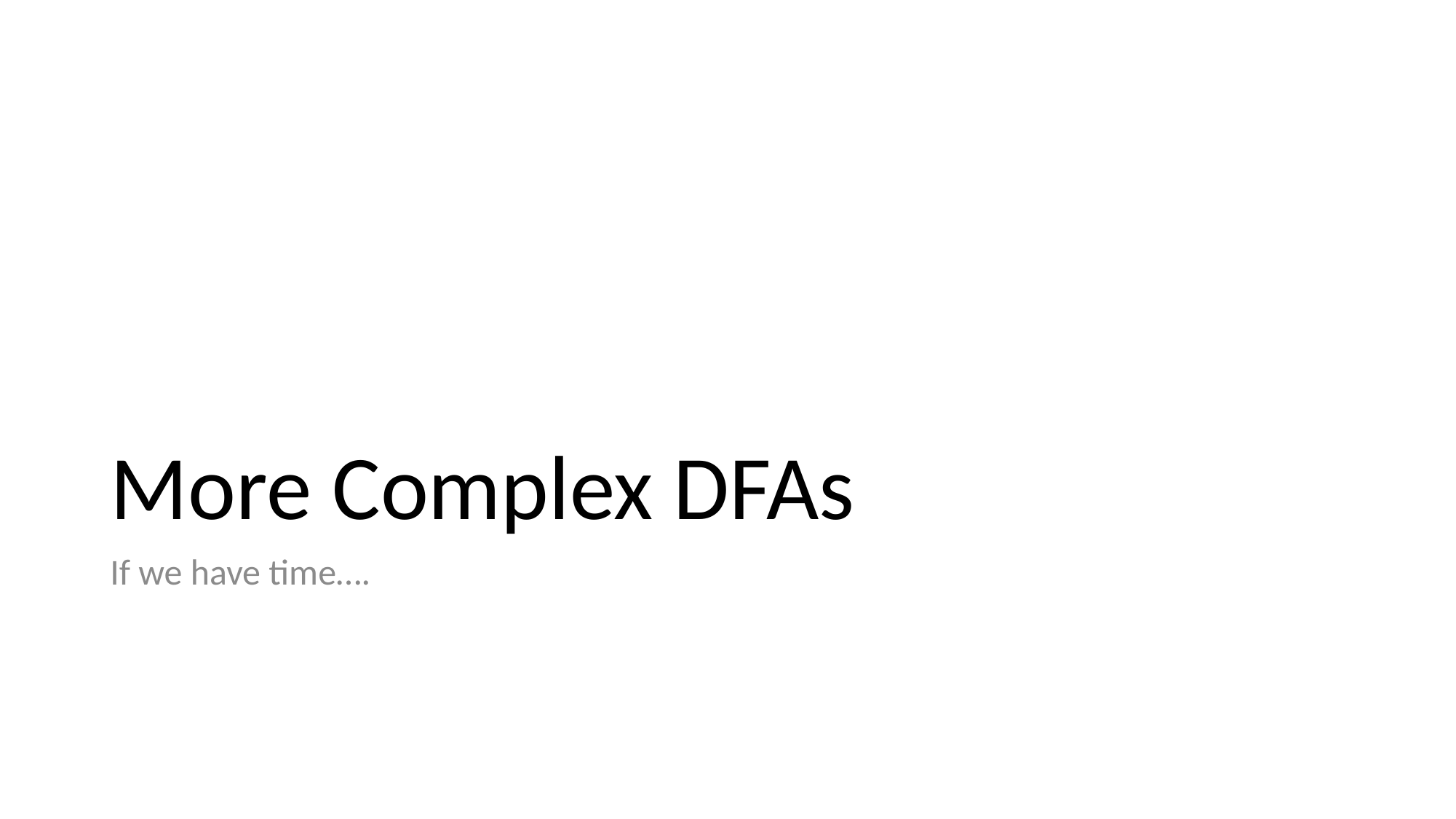

# More Complex DFAs
If we have time….